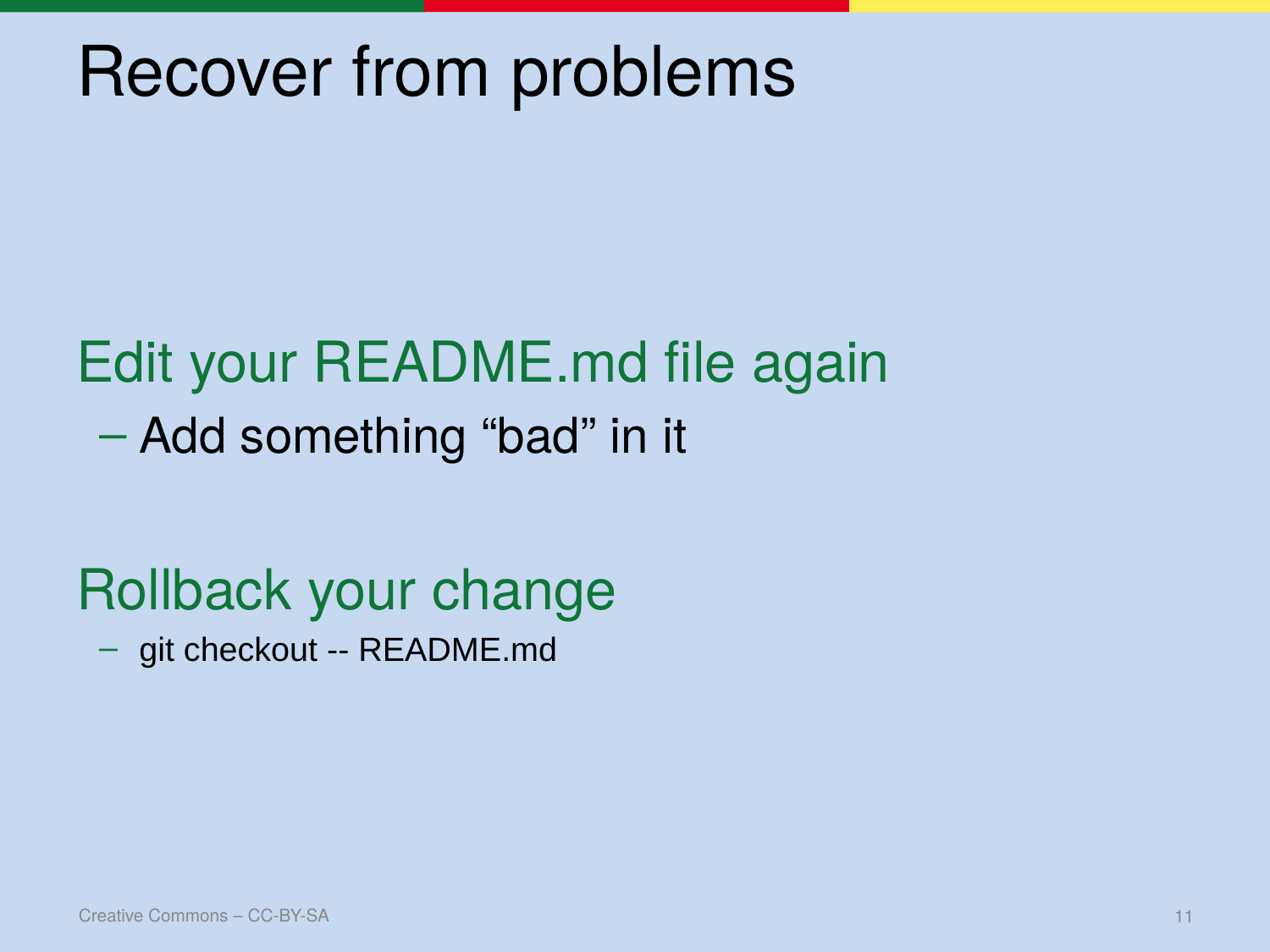

# Recover from problems
Edit your README.md file again
Add something “bad” in it

Rollback your change
git checkout -- README.md

11